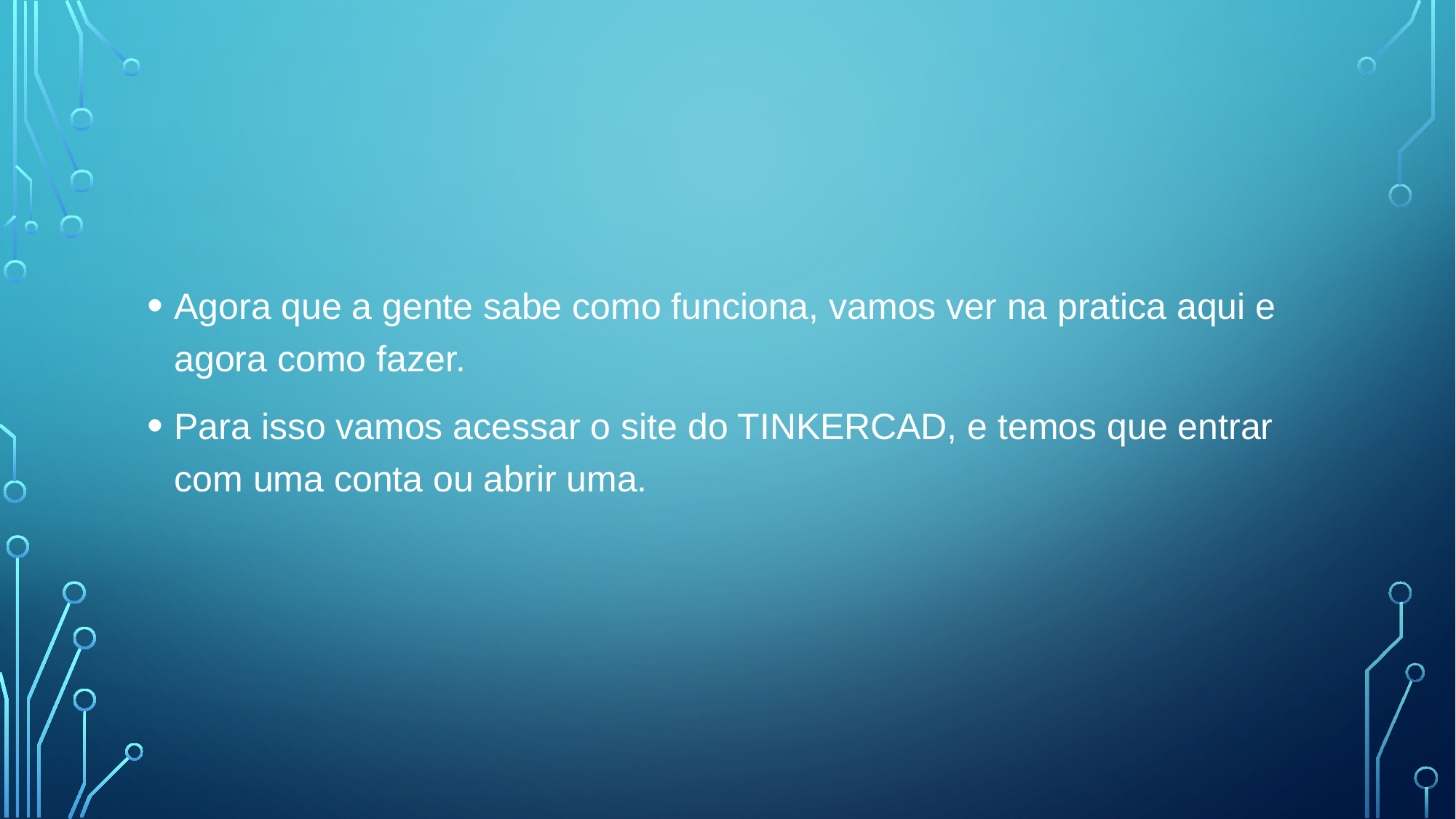

#
Agora que a gente sabe como funciona, vamos ver na pratica aqui e agora como fazer.
Para isso vamos acessar o site do TINKERCAD, e temos que entrar com uma conta ou abrir uma.